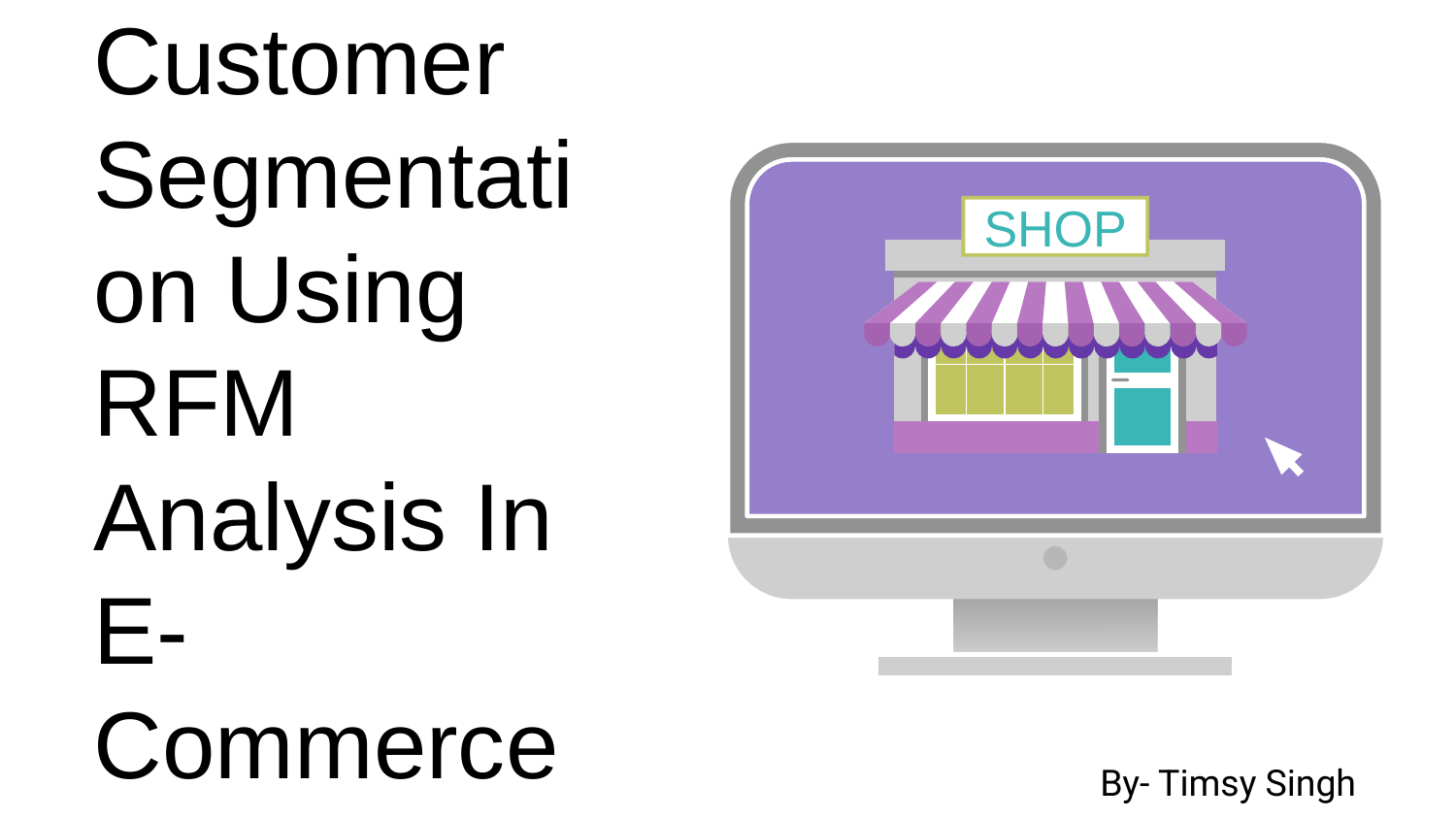

SHOP

# Customer Segmentation Using RFM Analysis In E-Commerce

By- Timsy Singh